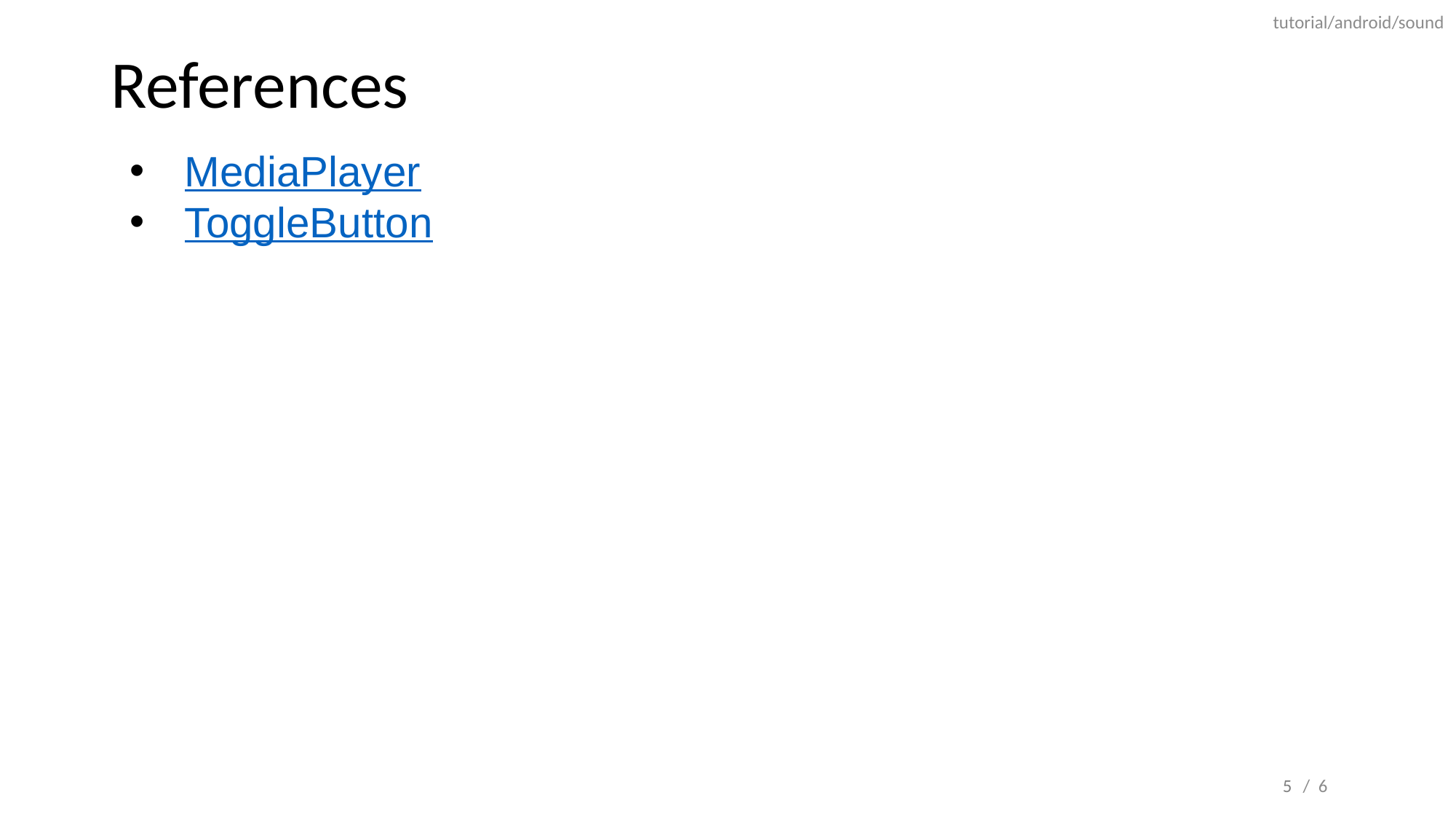

tutorial/android/sound
# References
MediaPlayer
ToggleButton

5
/  6